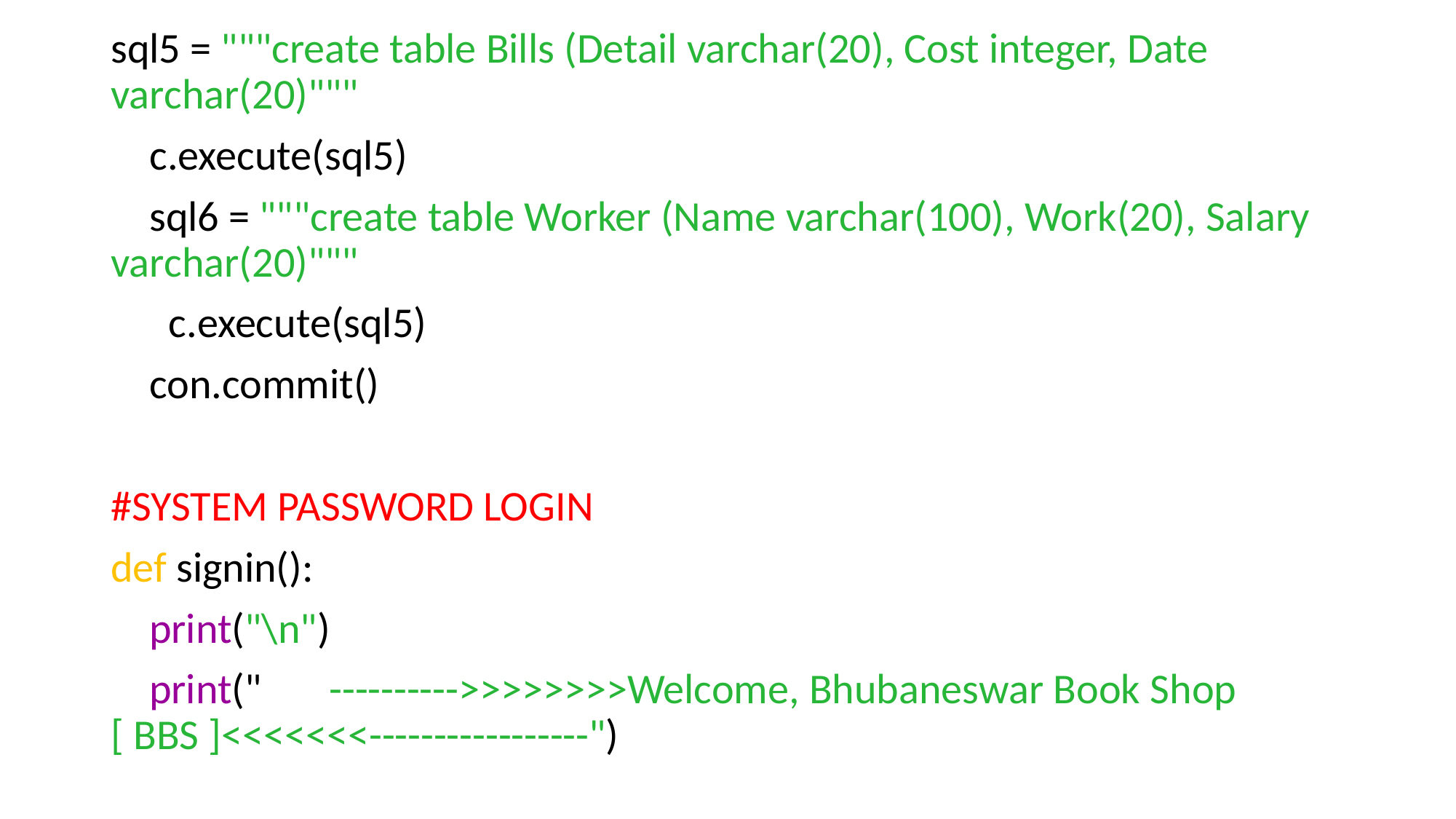

sql5 = """create table Bills (Detail varchar(20), Cost integer, Date varchar(20)"""
    c.execute(sql5)
    sql6 = """create table Worker (Name varchar(100), Work(20), Salary varchar(20)"""
      c.execute(sql5)
    con.commit()

#SYSTEM PASSWORD LOGIN
def signin():
    print("\n")
    print("       ---------->>>>>>>>Welcome, Bhubaneswar Book Shop [ BBS ]<<<<<<<-----------------")